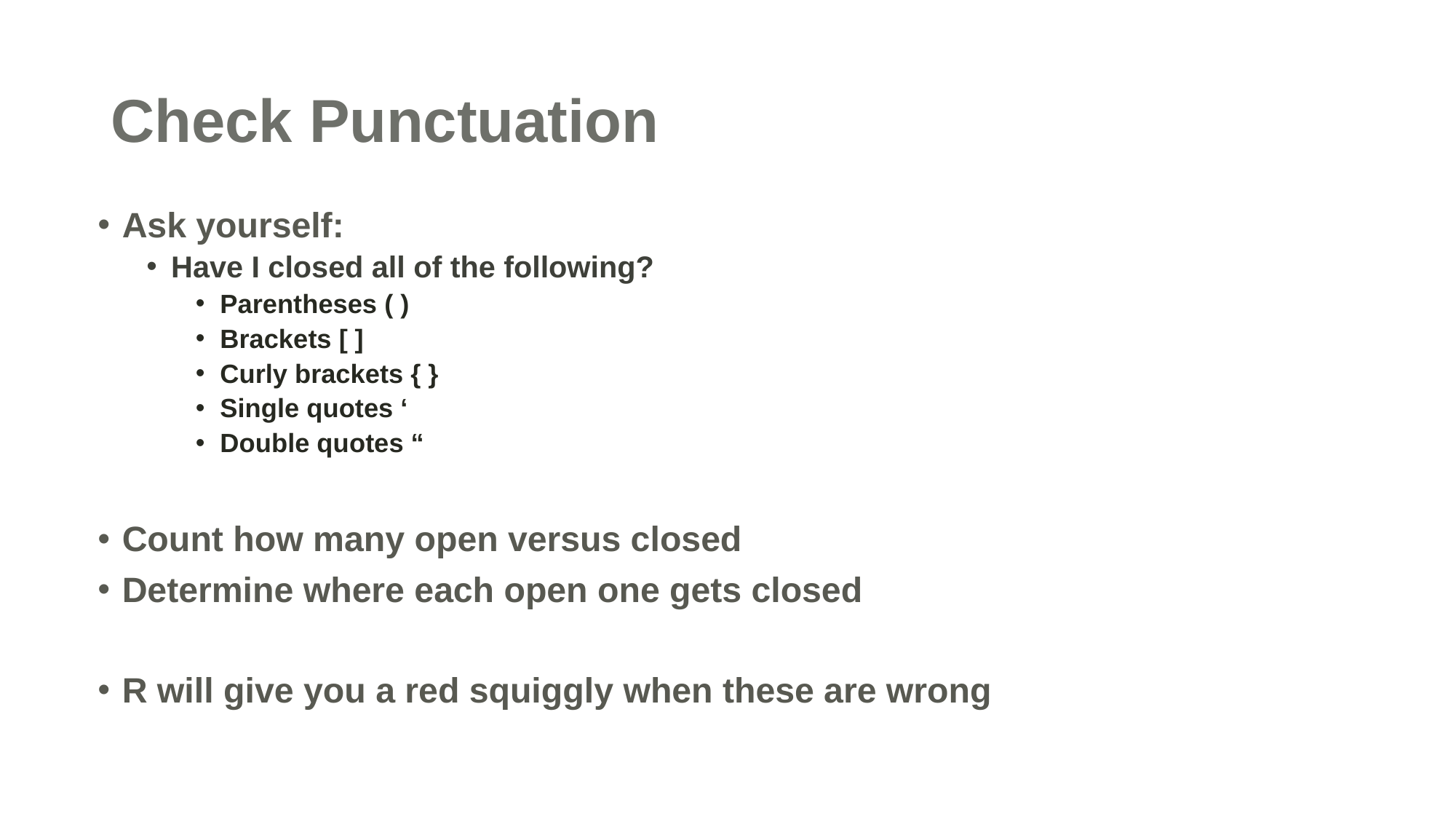

# Check Punctuation
Ask yourself:
Have I closed all of the following?
Parentheses ( )
Brackets [ ]
Curly brackets { }
Single quotes ‘
Double quotes “

Count how many open versus closed
Determine where each open one gets closed

R will give you a red squiggly when these are wrong